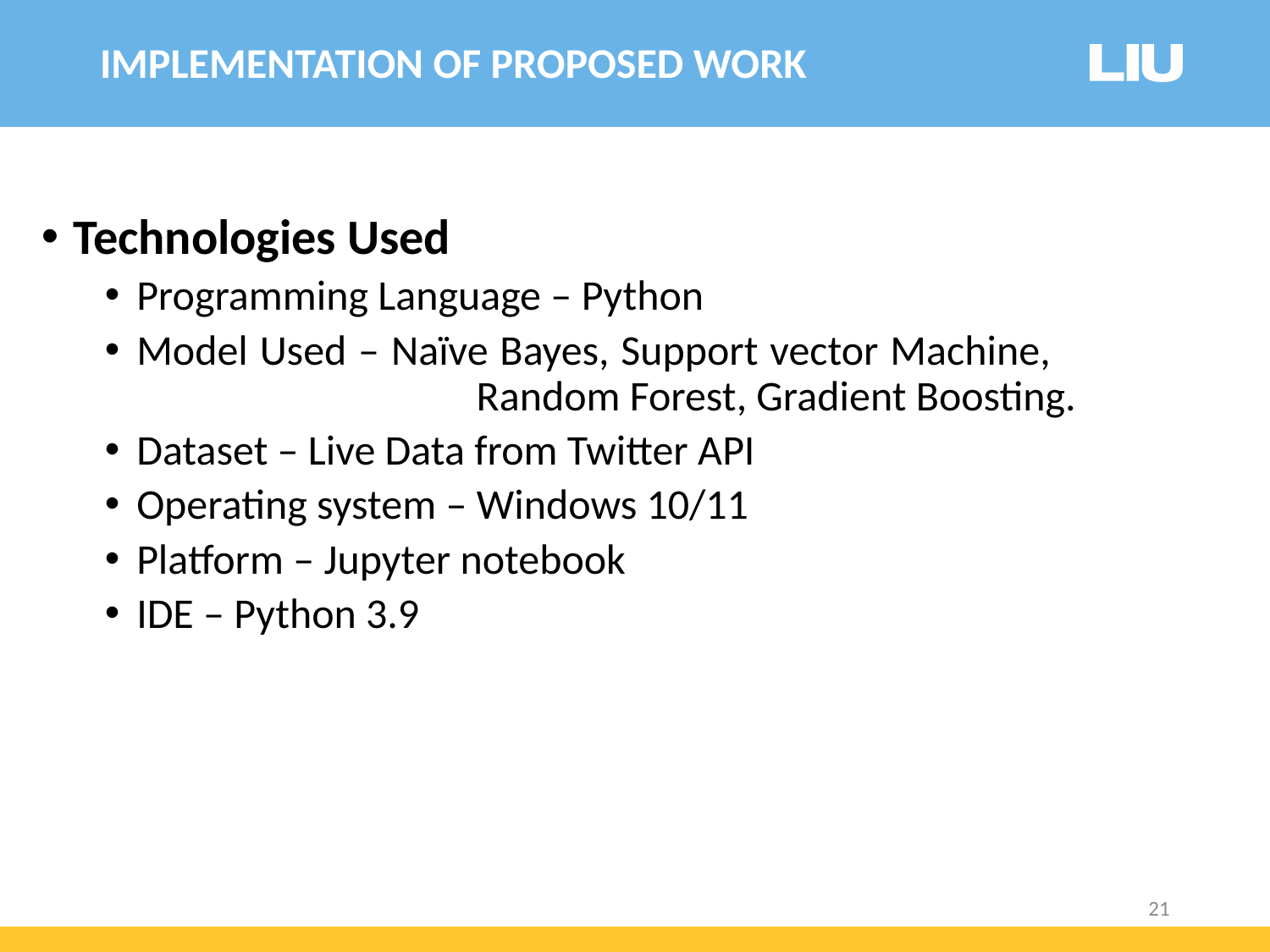

IMPLEMENTATION OF PROPOSED WORK
Technologies Used
Programming Language – Python
Model Used – Naïve Bayes, Support vector Machine, 			         Random Forest, Gradient Boosting.
Dataset – Live Data from Twitter API
Operating system – Windows 10/11
Platform – Jupyter notebook
IDE – Python 3.9

21